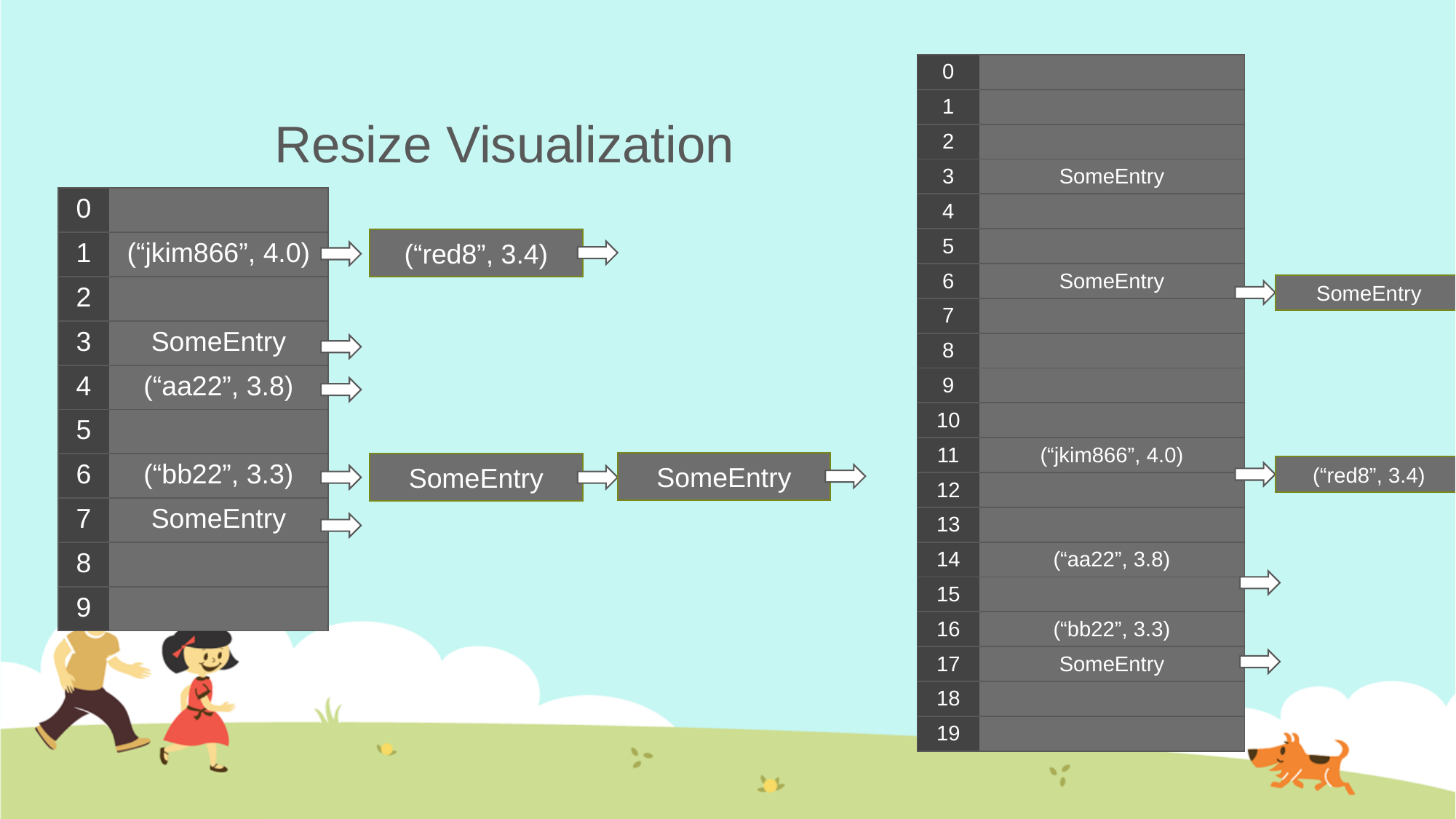

# Resize Visualization
| 0 |  |
| --- | --- |
| 1 |  |
| 2 |  |
| 3 | SomeEntry |
| 4 |  |
| 5 |  |
| 6 | SomeEntry |
| 7 |  |
| 8 |  |
| 9 |  |
| 10 |  |
| 11 | (“jkim866”, 4.0) |
| 12 |  |
| 13 |  |
| 14 | (“aa22”, 3.8) |
| 15 |  |
| 16 | (“bb22”, 3.3) |
| 17 | SomeEntry |
| 18 |  |
| 19 |  |
| 0 |  |
| --- | --- |
| 1 | (“jkim866”, 4.0) |
| 2 |  |
| 3 | SomeEntry |
| 4 | (“aa22”, 3.8) |
| 5 |  |
| 6 | (“bb22”, 3.3) |
| 7 | SomeEntry |
| 8 |  |
| 9 |  |
(“red8”, 3.4)

SomeEntry

SomeEntry
SomeEntry
(“red8”, 3.4)